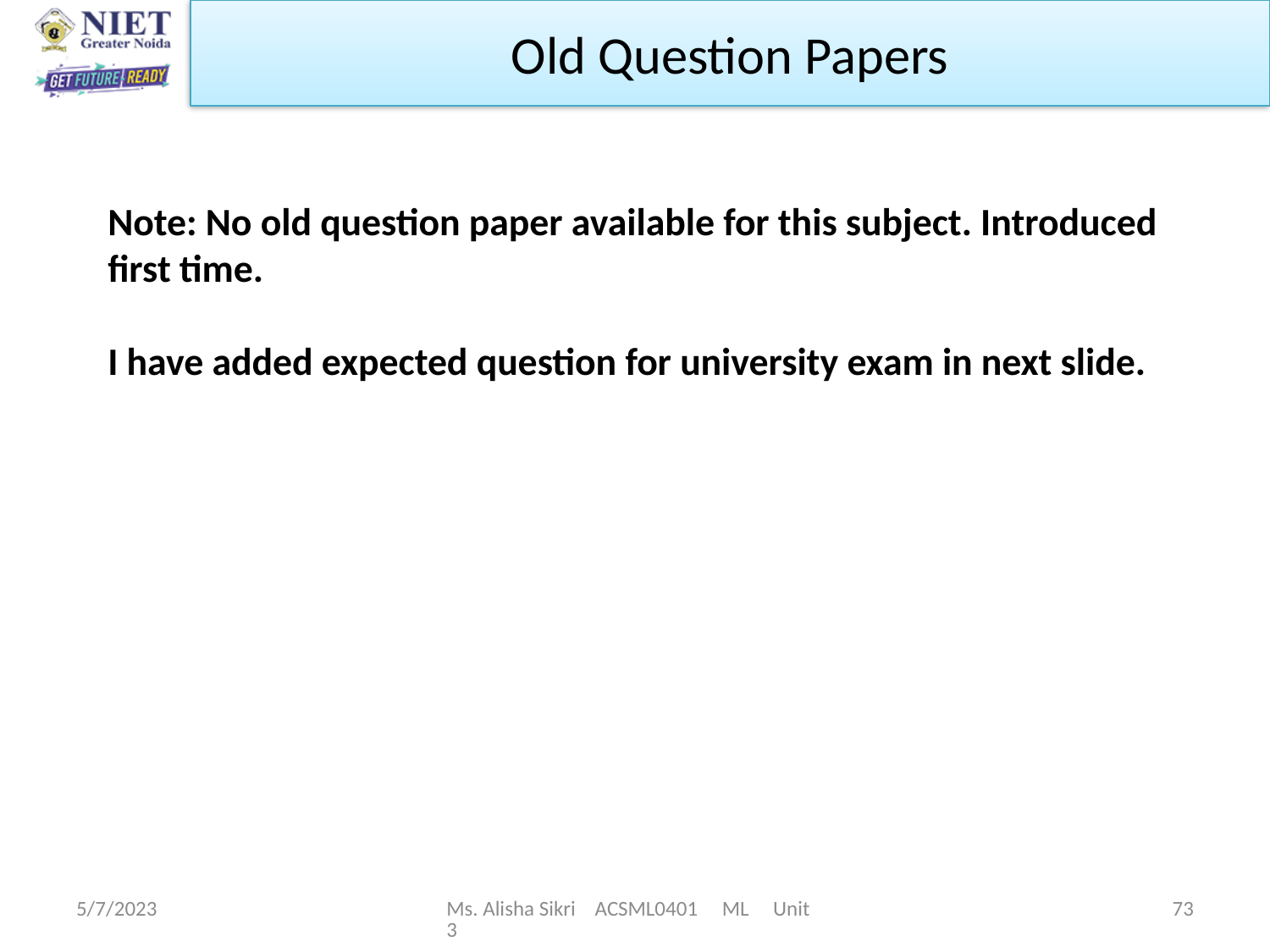

Old Question Papers
Note: No old question paper available for this subject. Introduced first time.

I have added expected question for university exam in next slide.

5/7/2023
Ms. Alisha Sikri    ACSML0401     ML     Unit 3
73